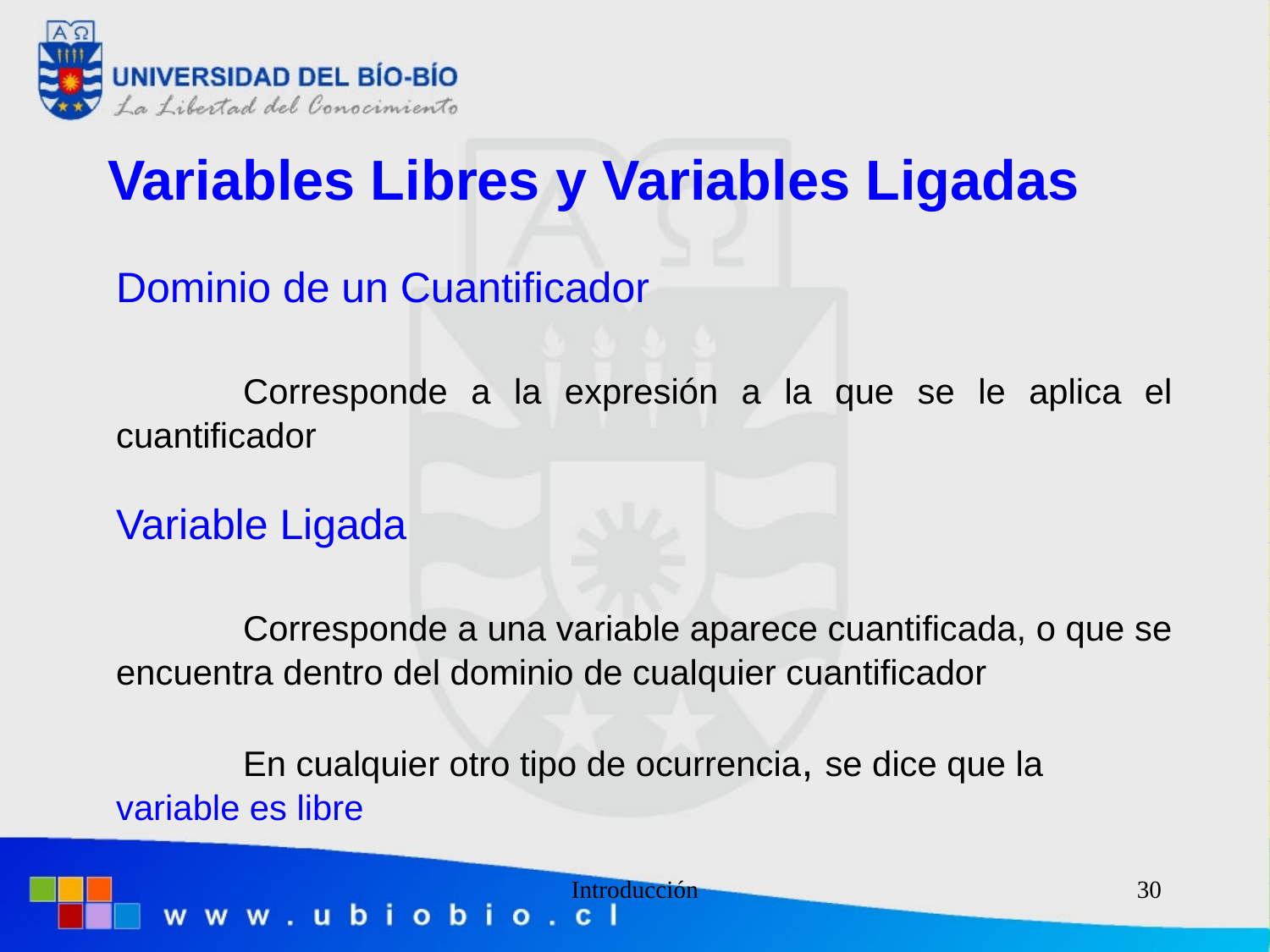

Variables Libres y Variables Ligadas

Dominio de un Cuantificador

	Corresponde a la expresión a la que se le aplica el cuantificador

Variable Ligada

	Corresponde a una variable aparece cuantificada, o que se encuentra dentro del dominio de cualquier cuantificador

	En cualquier otro tipo de ocurrencia, se dice que la variable es libre

Introducción
30